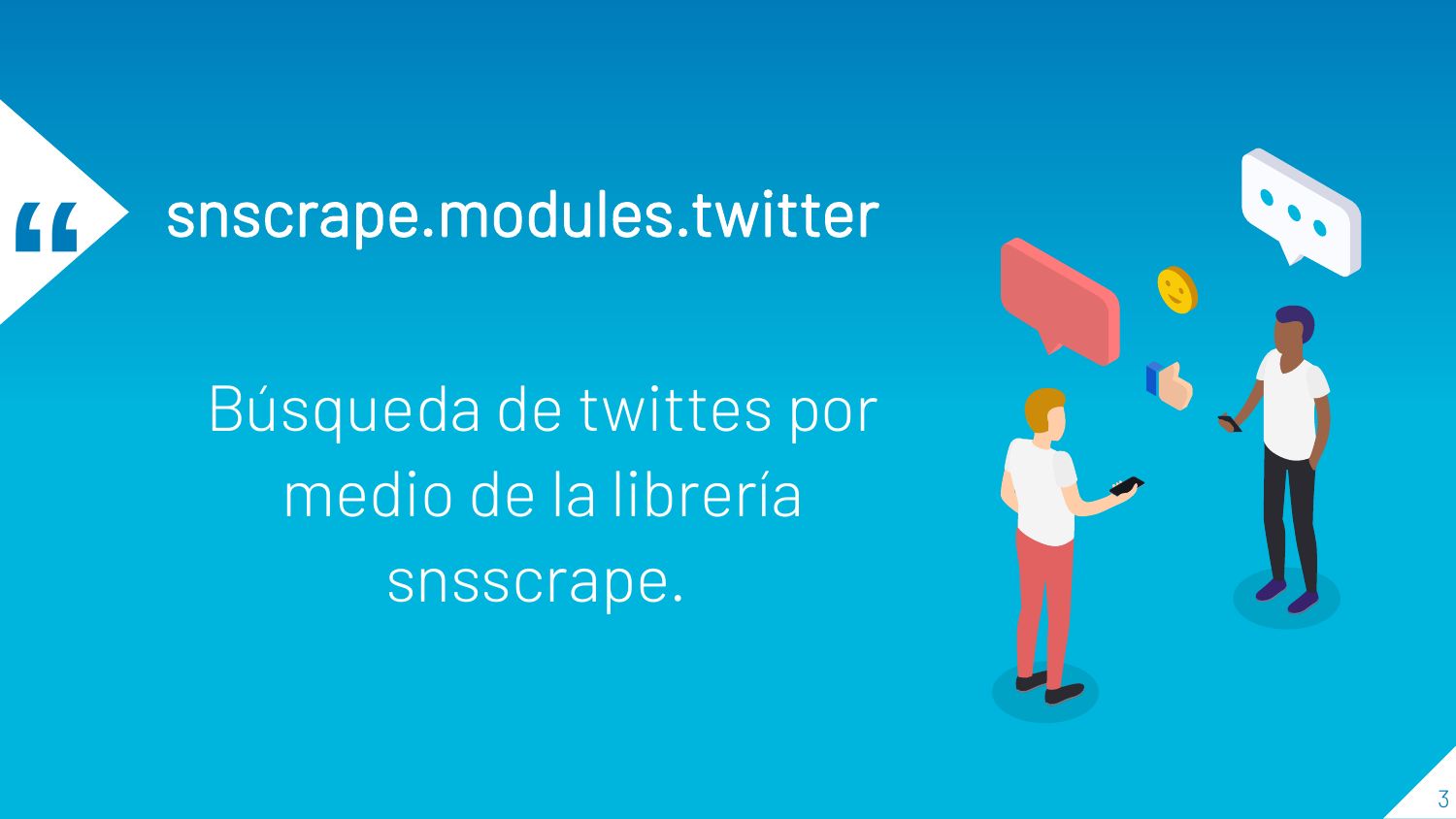

snscrape.modules.twitter

Búsqueda de twittes por medio de la librería snsscrape.

3